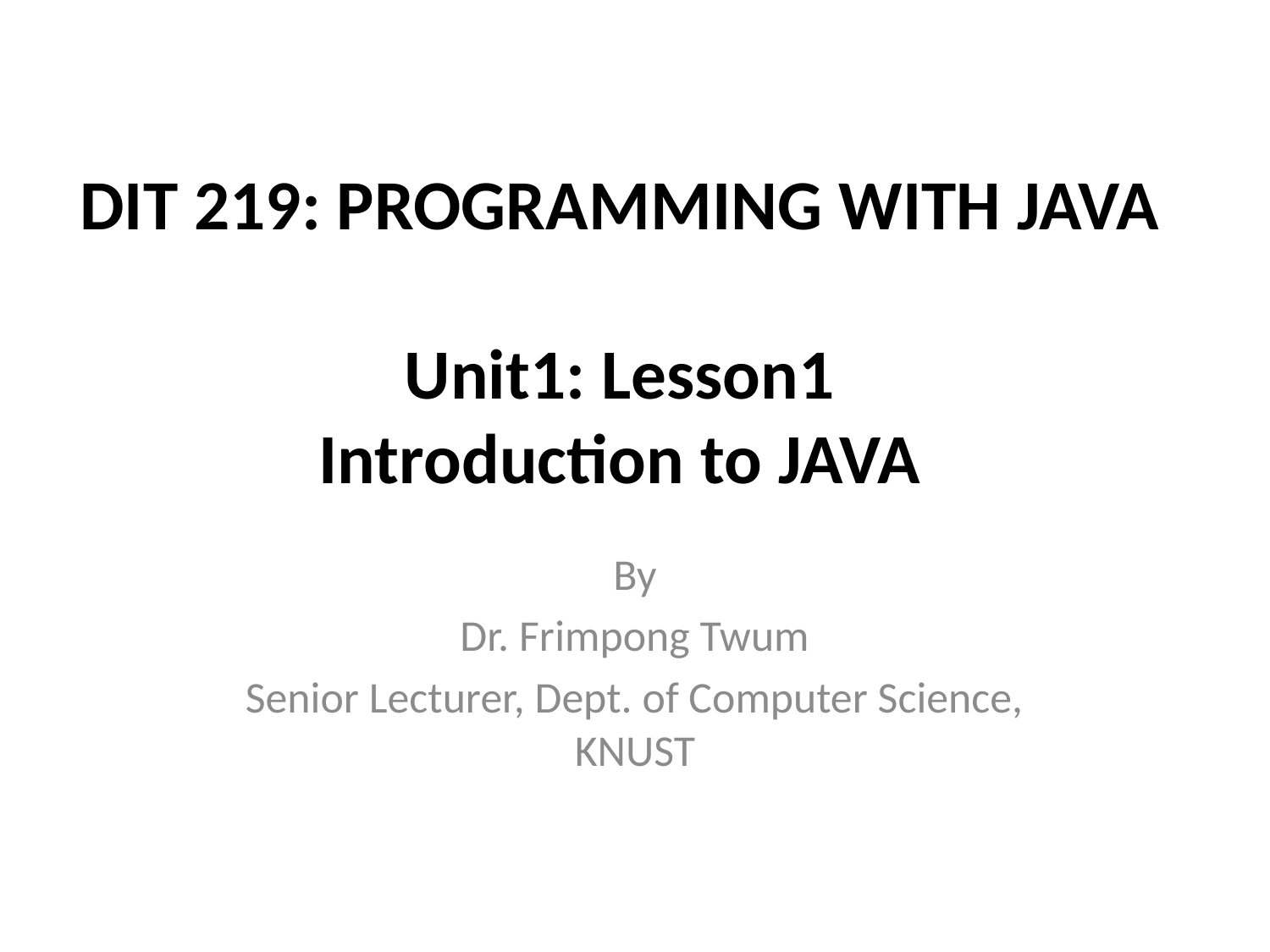

# DIT 219: PROGRAMMING WITH JAVA Unit1: Lesson1 Introduction to JAVA
By
Dr. Frimpong Twum
Senior Lecturer, Dept. of Computer Science, KNUST